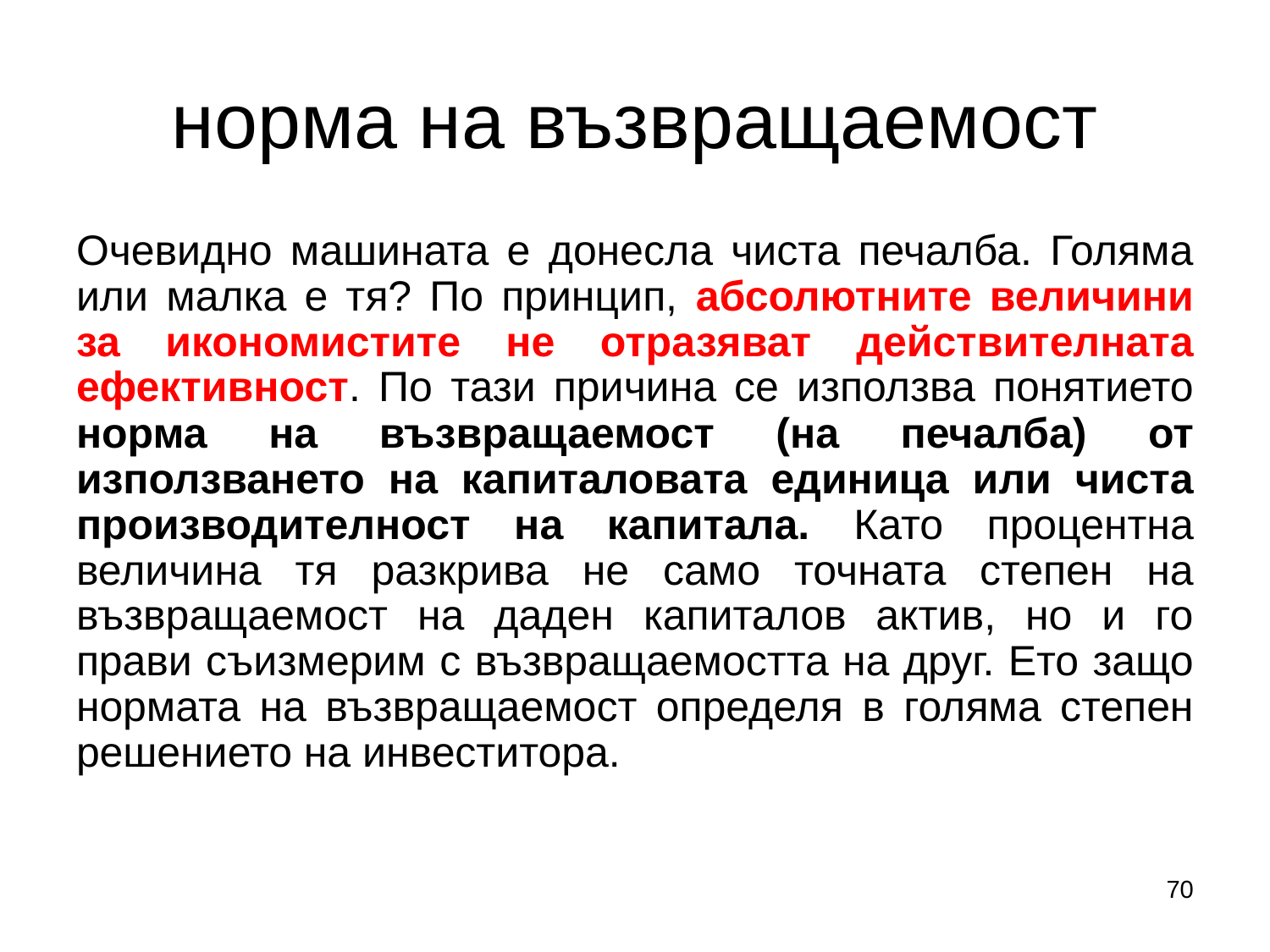

# норма на възвращаемост
Очевидно машината е донесла чиста печалба. Голяма или малка е тя? По принцип, абсолютните величини за икономистите не отразяват действителната ефективност. По тази причина се използва понятието норма на възвращаемост (на печалба) от използването на капиталовата единица или чиста производителност на капитала. Като процентна величина тя разкрива не само точната степен на възвращаемост на даден капиталов актив, но и го прави съизмерим с възвращаемостта на друг. Ето защо нормата на възвращаемост определя в голяма степен решението на инвеститора.
70